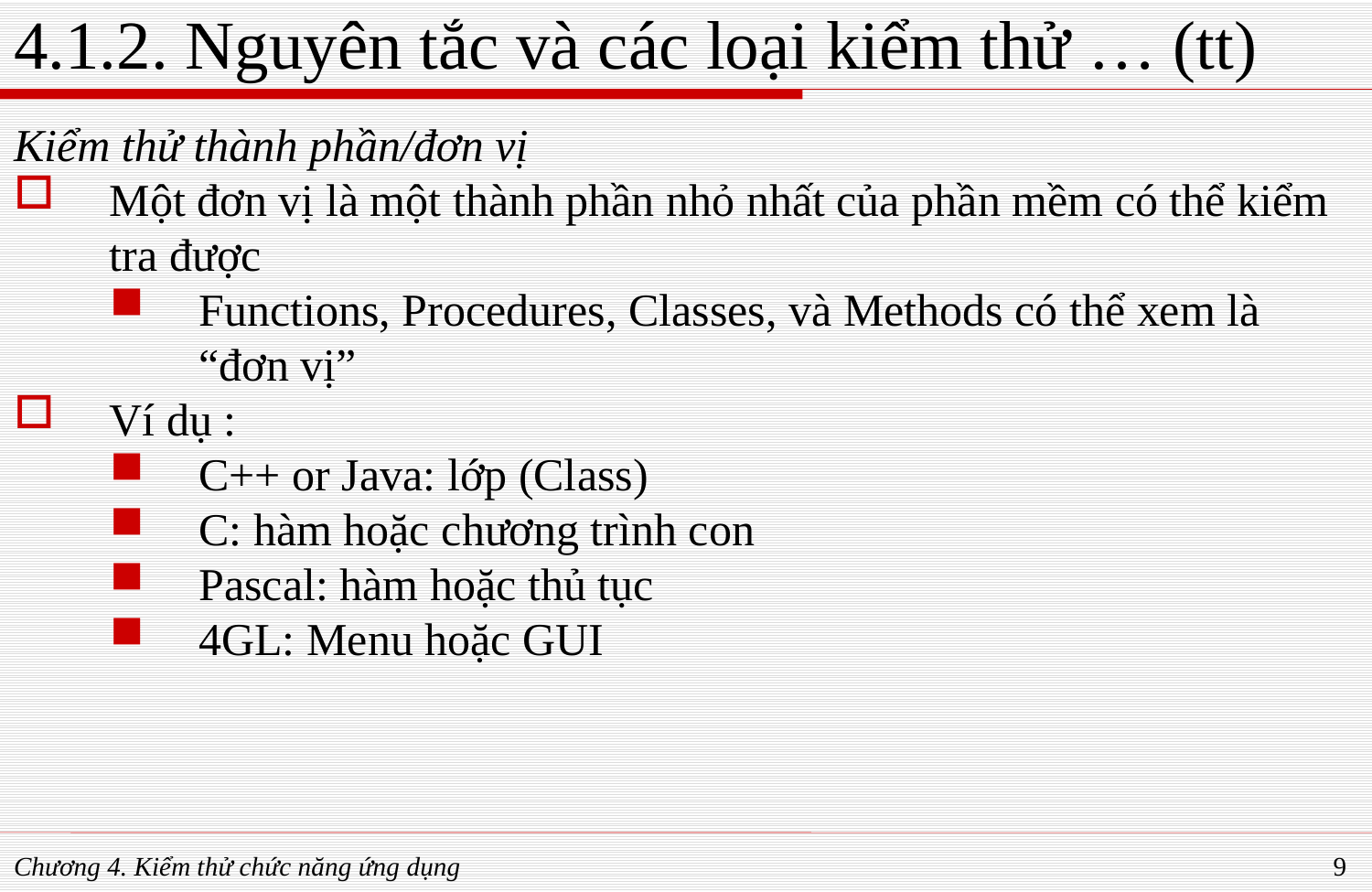

# 4.1.2. Nguyên tắc và các loại kiểm thử … (tt)
Kiểm thử thành phần/đơn vị
Một đơn vị là một thành phần nhỏ nhất của phần mềm có thể kiểm tra được
Functions, Procedures, Classes, và Methods có thể xem là “đơn vị”
Ví dụ :
C++ or Java: lớp (Class)
C: hàm hoặc chương trình con
Pascal: hàm hoặc thủ tục
4GL: Menu hoặc GUI

Chương 4. Kiểm thử chức năng ứng dụng
9